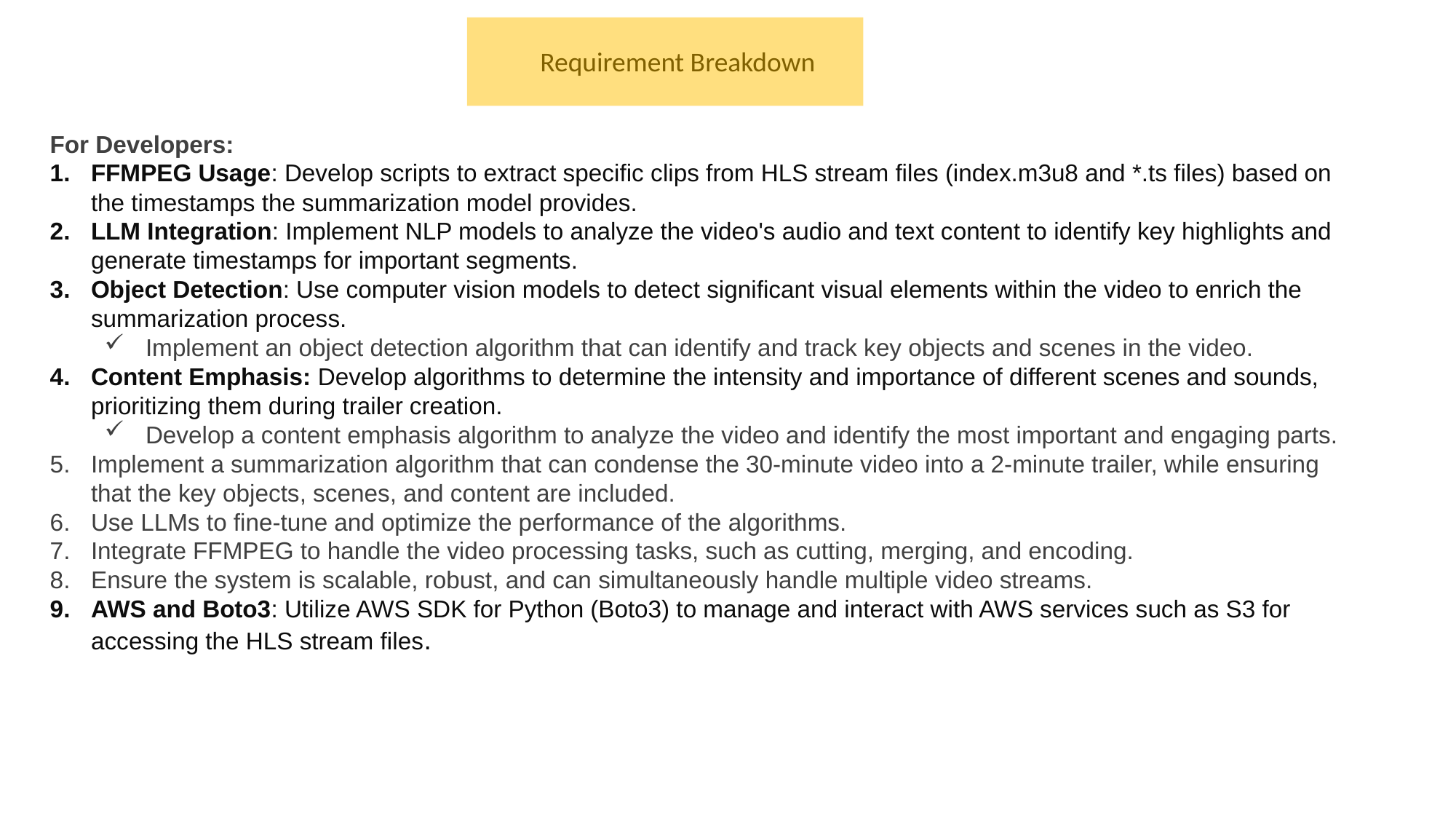

Requirement Breakdown
For Developers:
FFMPEG Usage: Develop scripts to extract specific clips from HLS stream files (index.m3u8 and *.ts files) based on the timestamps the summarization model provides.
LLM Integration: Implement NLP models to analyze the video's audio and text content to identify key highlights and generate timestamps for important segments.
Object Detection: Use computer vision models to detect significant visual elements within the video to enrich the summarization process.
Implement an object detection algorithm that can identify and track key objects and scenes in the video.
Content Emphasis: Develop algorithms to determine the intensity and importance of different scenes and sounds, prioritizing them during trailer creation.
Develop a content emphasis algorithm to analyze the video and identify the most important and engaging parts.
Implement a summarization algorithm that can condense the 30-minute video into a 2-minute trailer, while ensuring that the key objects, scenes, and content are included.
Use LLMs to fine-tune and optimize the performance of the algorithms.
Integrate FFMPEG to handle the video processing tasks, such as cutting, merging, and encoding.
Ensure the system is scalable, robust, and can simultaneously handle multiple video streams.
AWS and Boto3: Utilize AWS SDK for Python (Boto3) to manage and interact with AWS services such as S3 for accessing the HLS stream files.